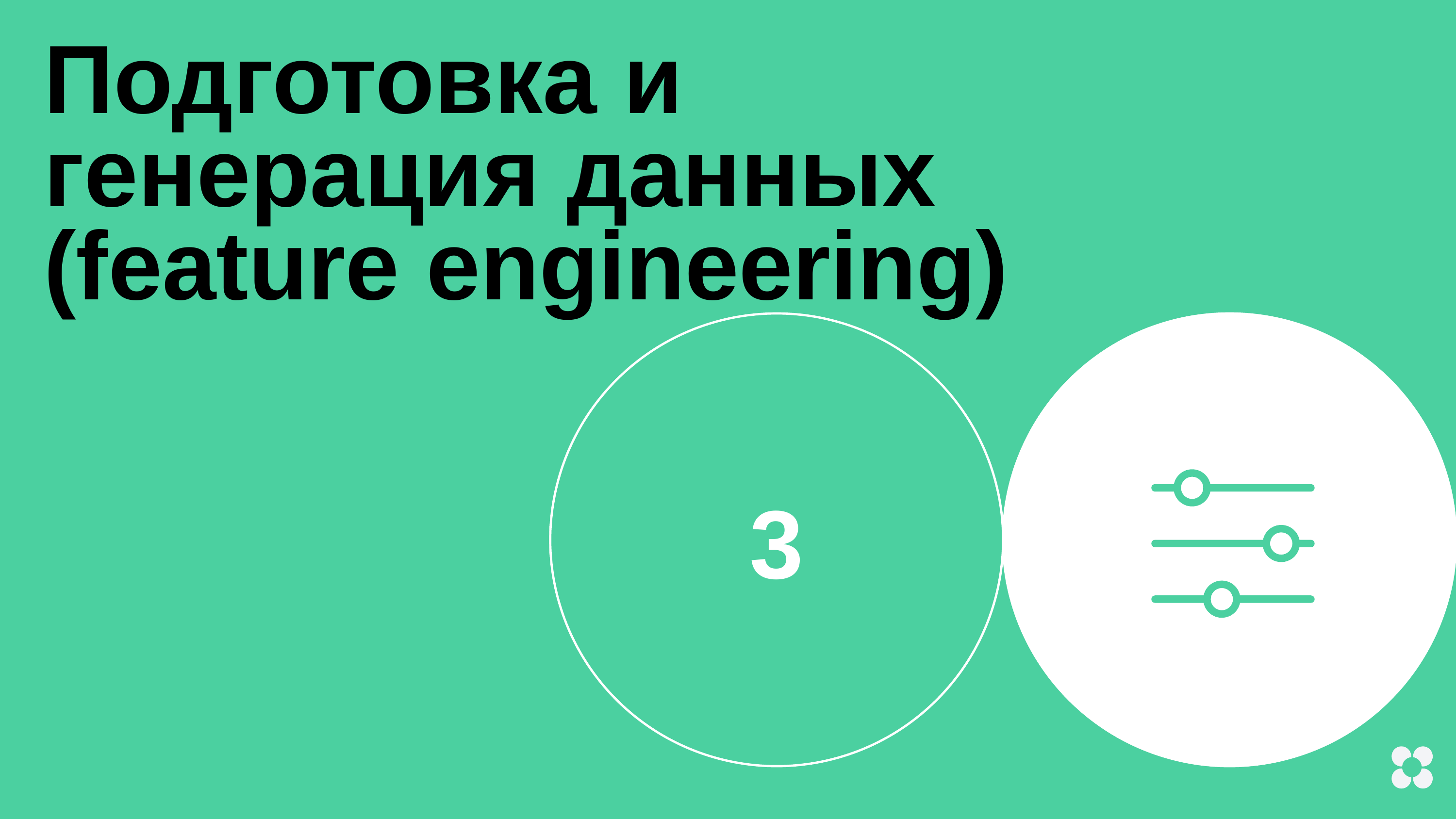

Подготовка и генерация данных
(feature engineering)

3